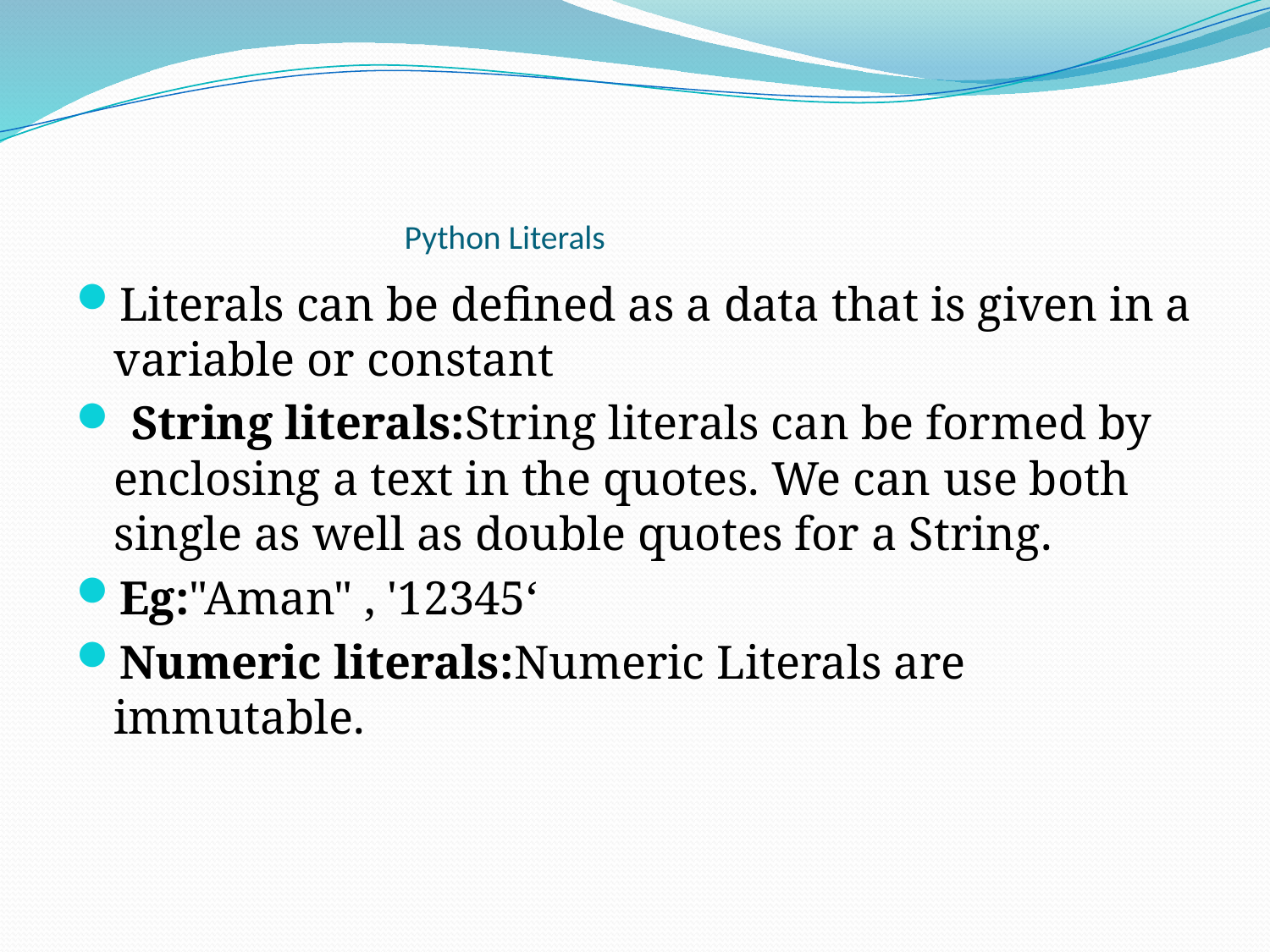

# Python Literals
Literals can be defined as a data that is given in a variable or constant
 String literals:String literals can be formed by enclosing a text in the quotes. We can use both single as well as double quotes for a String.
Eg:"Aman" , '12345‘
Numeric literals:Numeric Literals are immutable.